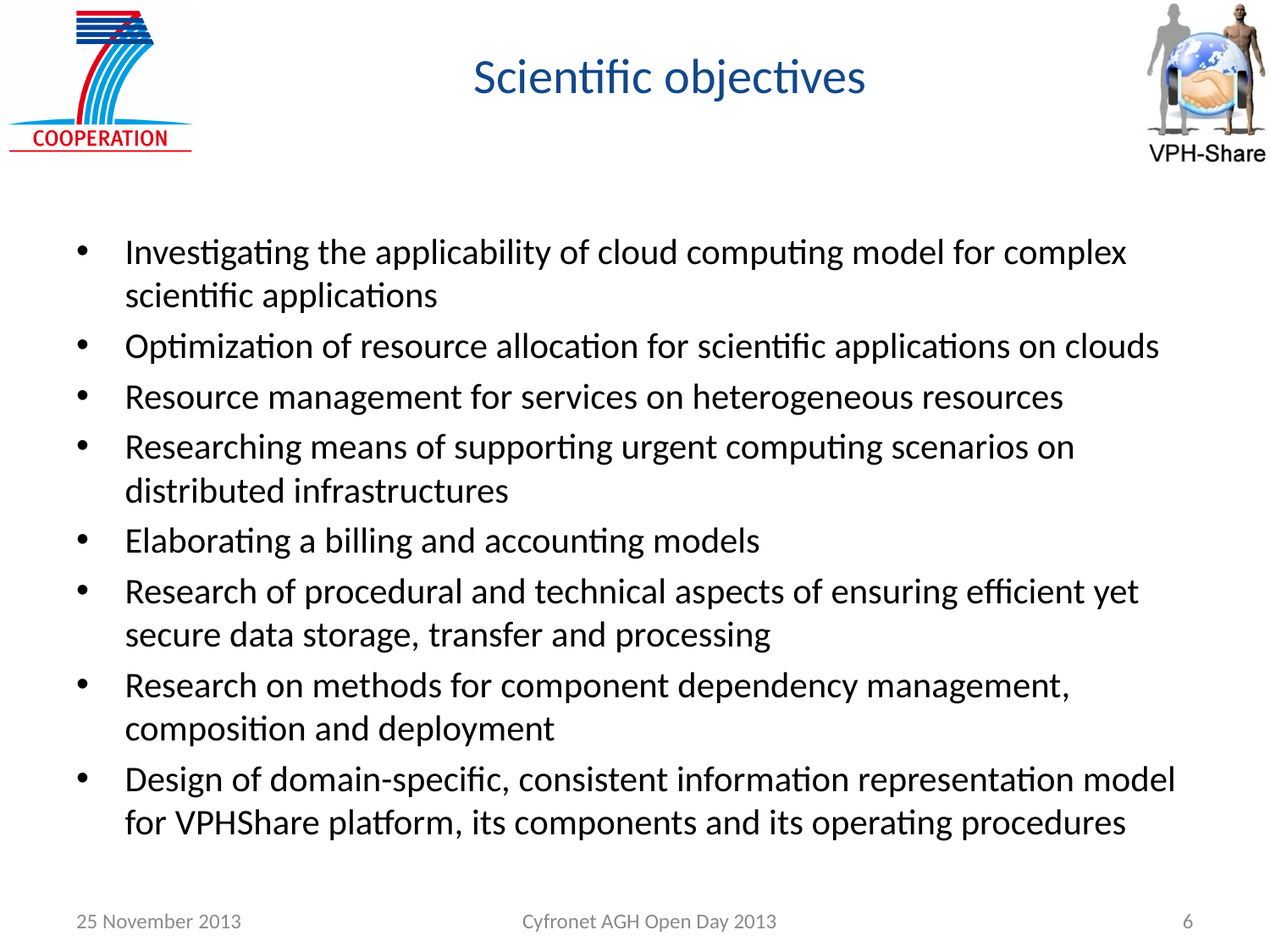

# Scientific objectives
Investigating the applicability of cloud computing model for complex scientific applications
Optimization of resource allocation for scientific applications on clouds
Resource management for services on heterogeneous resources
Researching means of supporting urgent computing scenarios on distributed infrastructures
Elaborating a billing and accounting models
Research of procedural and technical aspects of ensuring efficient yet secure data storage, transfer and processing
Research on methods for component dependency management, composition and deployment
Design of domain-specific, consistent information representation model  for VPHShare platform, its components and its operating procedures